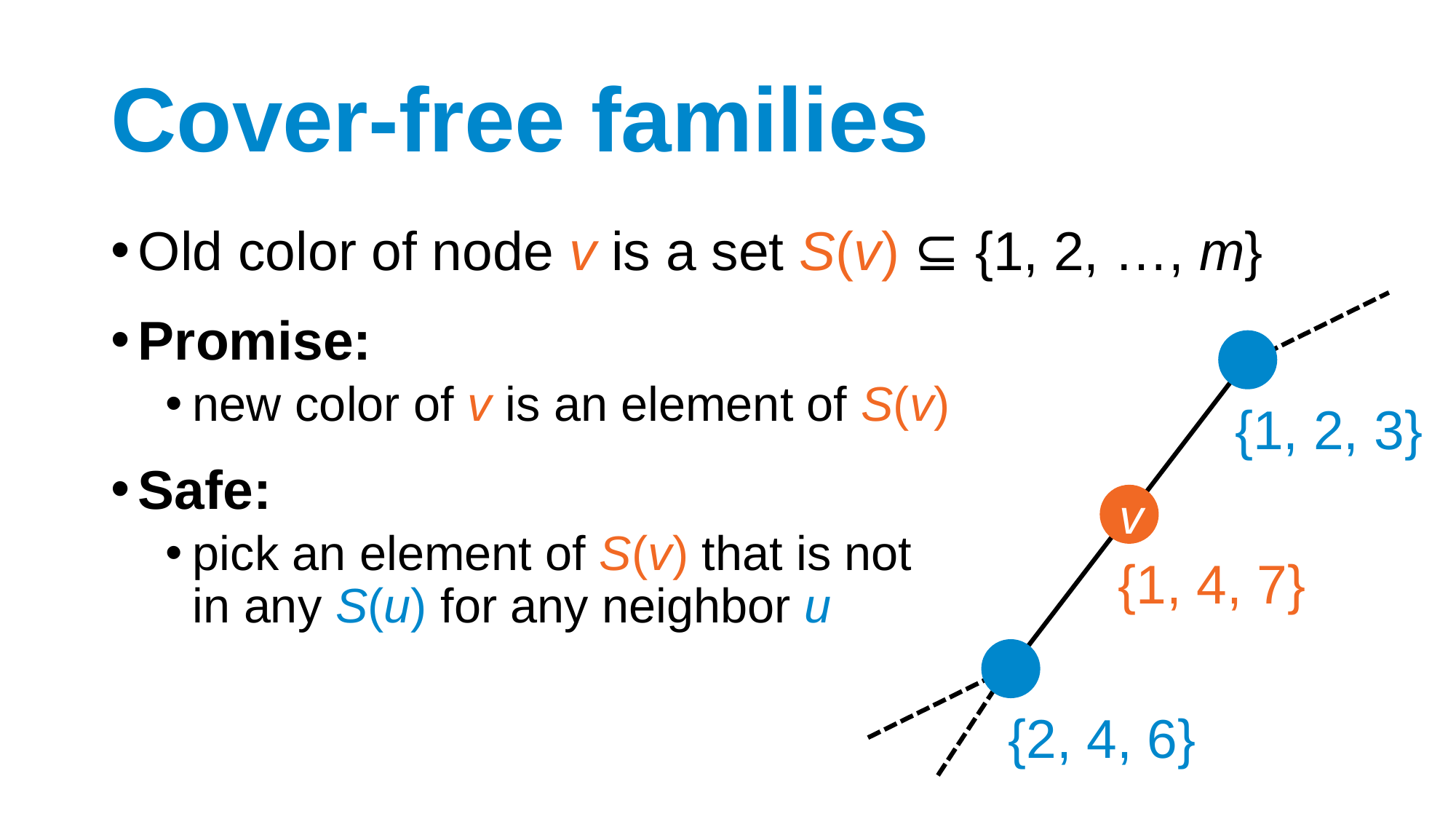

# Cover-free families
Old color of node v is a set S(v) ⊆ {1, 2, …, m}
Promise:
new color of v is an element of S(v)
Safe:
pick an element of S(v) that is not
in any S(u) for any neighbor u

{1, 2, 3}
v
{1, 4, 7}

{2, 4, 6}